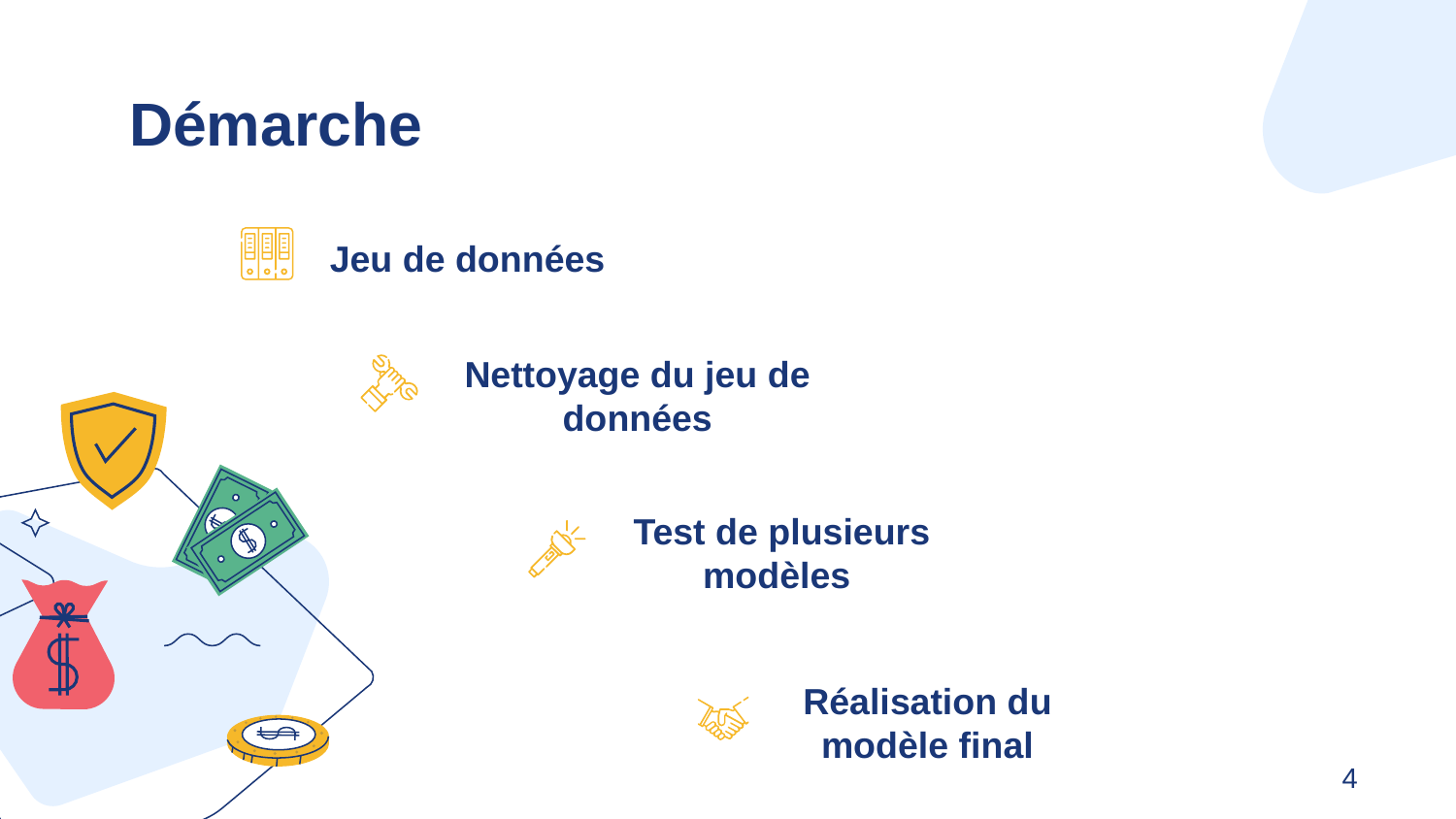

# Démarche
Jeu de données

Nettoyage du jeu de données

Test de plusieurs modèles

Réalisation du modèle final

4